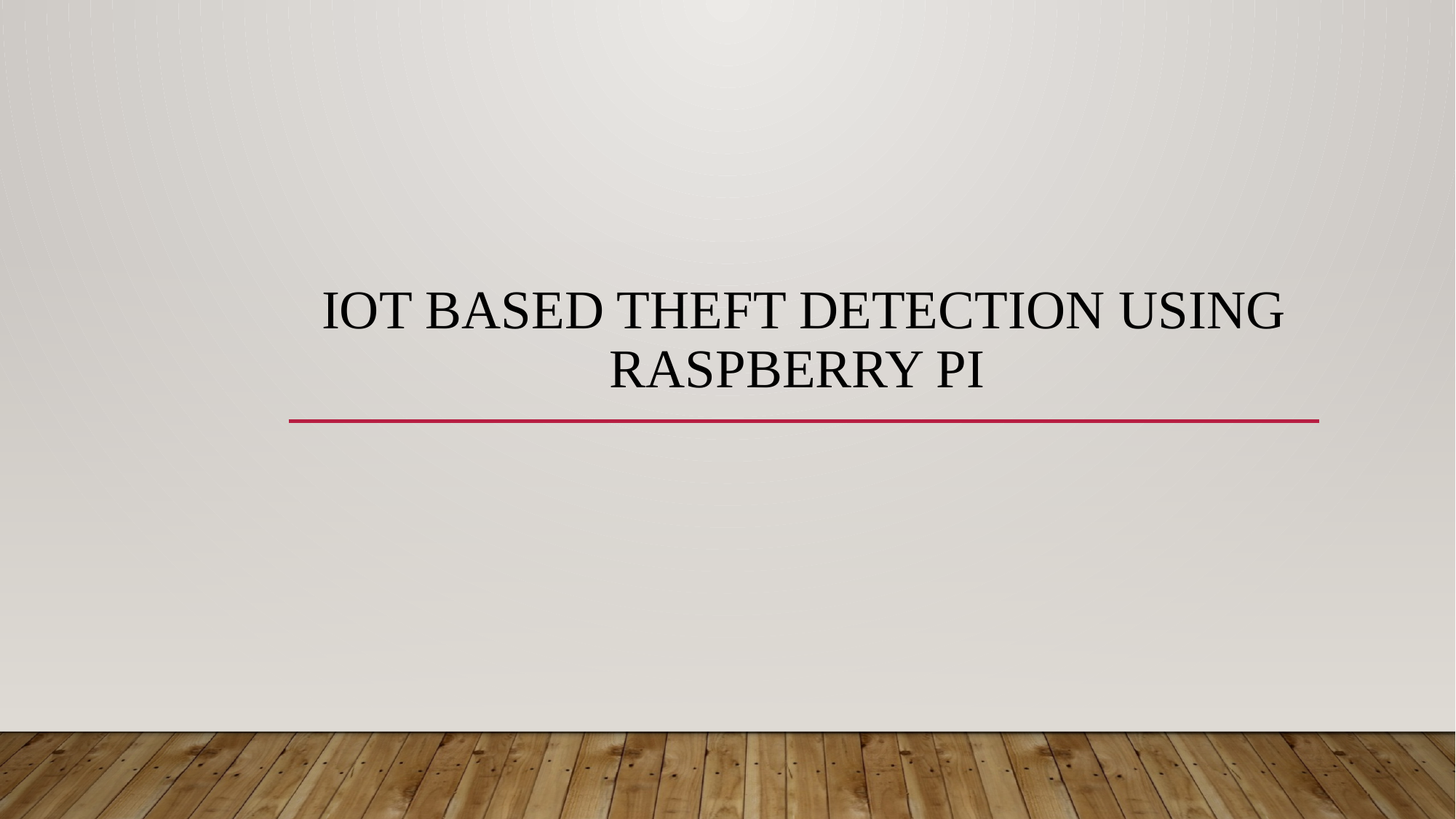

# IOT BASED THEFT DETECTION USING RASPBERRY PI